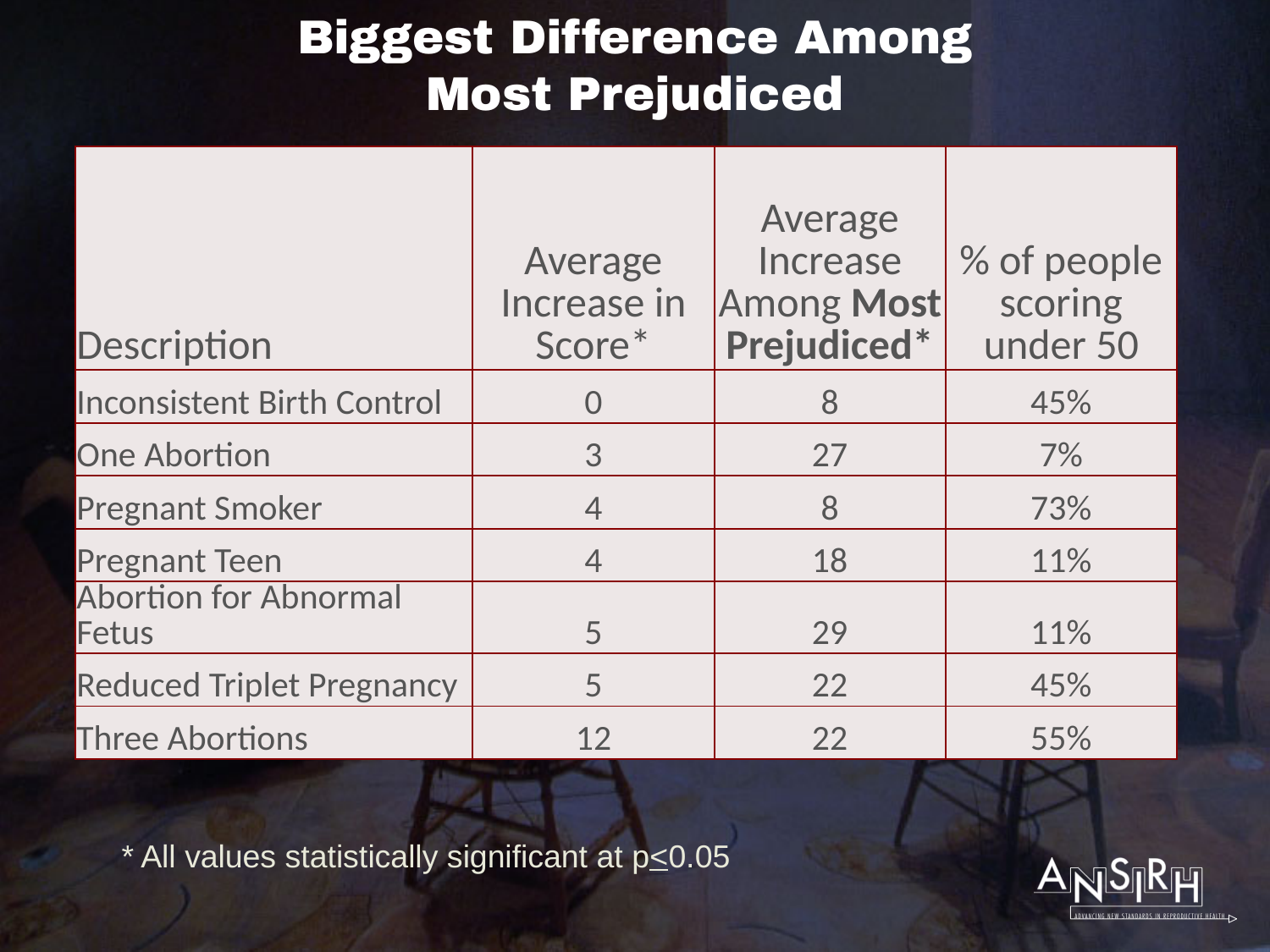

# Biggest Difference Among Most Prejudiced
| Description | Average Increase in Score\* | Average Increase Among Most Prejudiced\* | % of people scoring under 50 |
| --- | --- | --- | --- |
| Inconsistent Birth Control | 0 | 8 | 45% |
| One Abortion | 3 | 27 | 7% |
| Pregnant Smoker | 4 | 8 | 73% |
| Pregnant Teen | 4 | 18 | 11% |
| Abortion for Abnormal Fetus | 5 | 29 | 11% |
| Reduced Triplet Pregnancy | 5 | 22 | 45% |
| Three Abortions | 12 | 22 | 55% |
* All values statistically significant at p<0.05